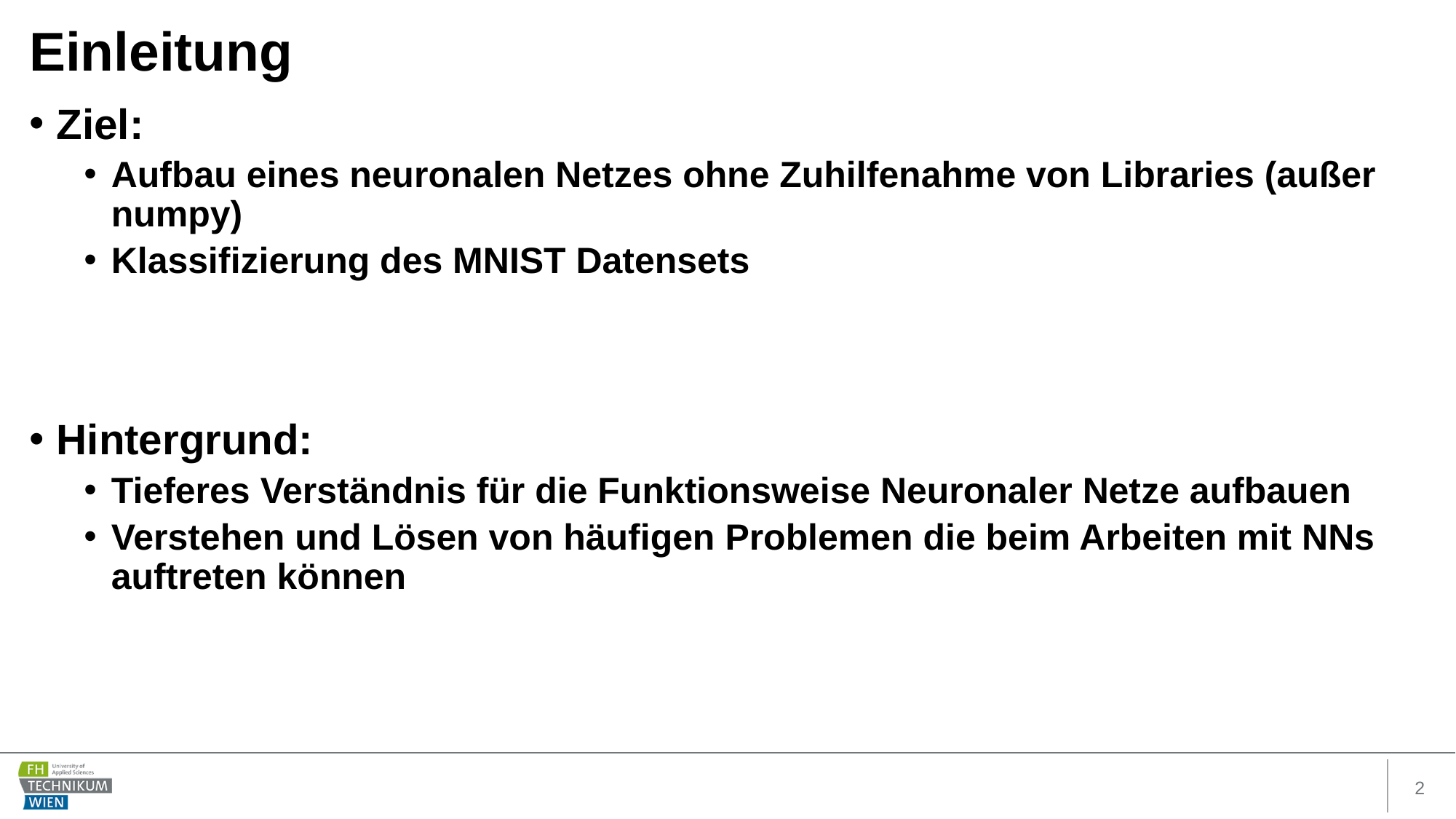

# Einleitung
Ziel:
Aufbau eines neuronalen Netzes ohne Zuhilfenahme von Libraries (außer numpy)
Klassifizierung des MNIST Datensets

Hintergrund:
Tieferes Verständnis für die Funktionsweise Neuronaler Netze aufbauen
Verstehen und Lösen von häufigen Problemen die beim Arbeiten mit NNs auftreten können